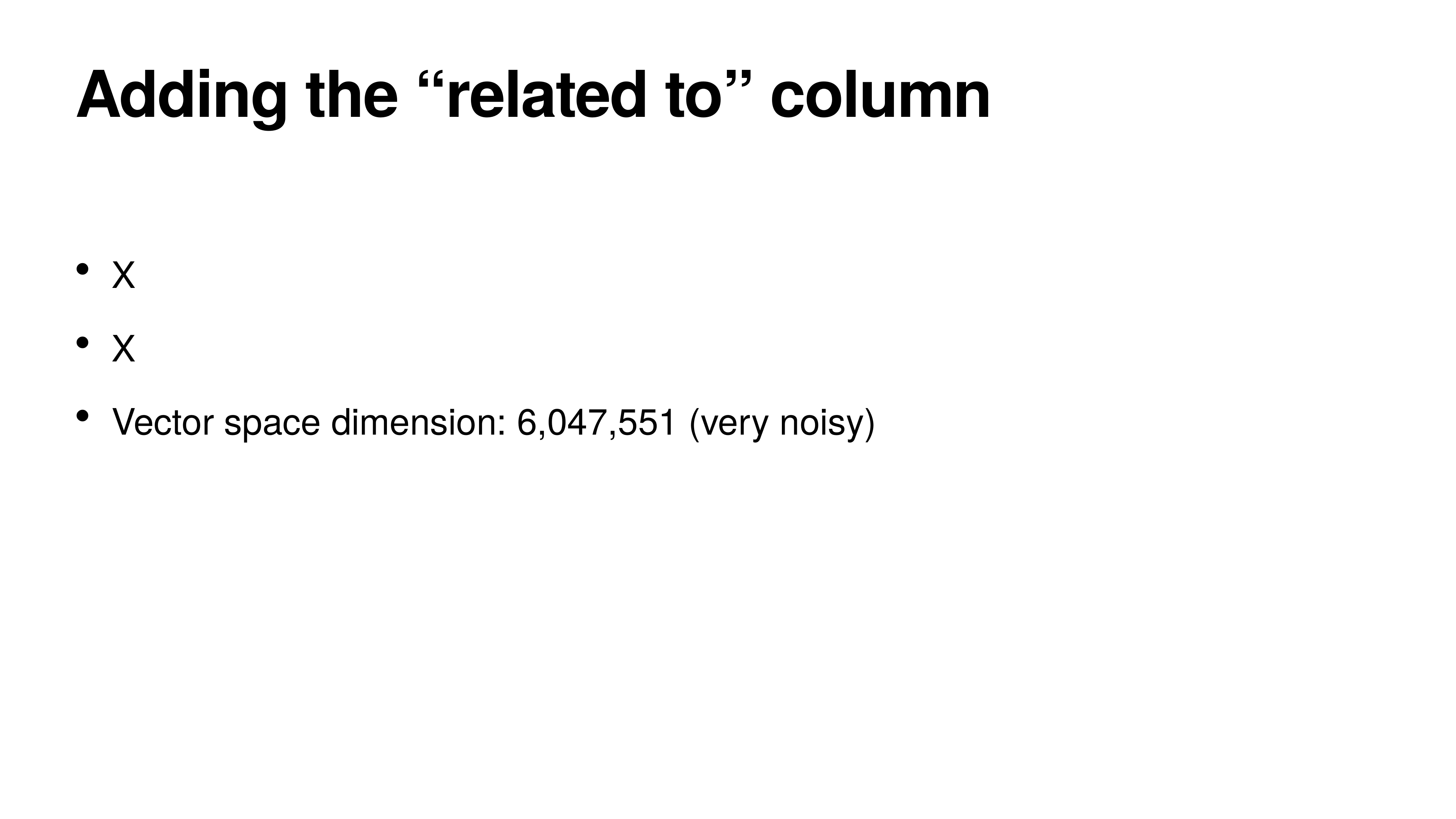

# Adding the “related to” column

X
X
Vector space dimension: 6,047,551 (very noisy)